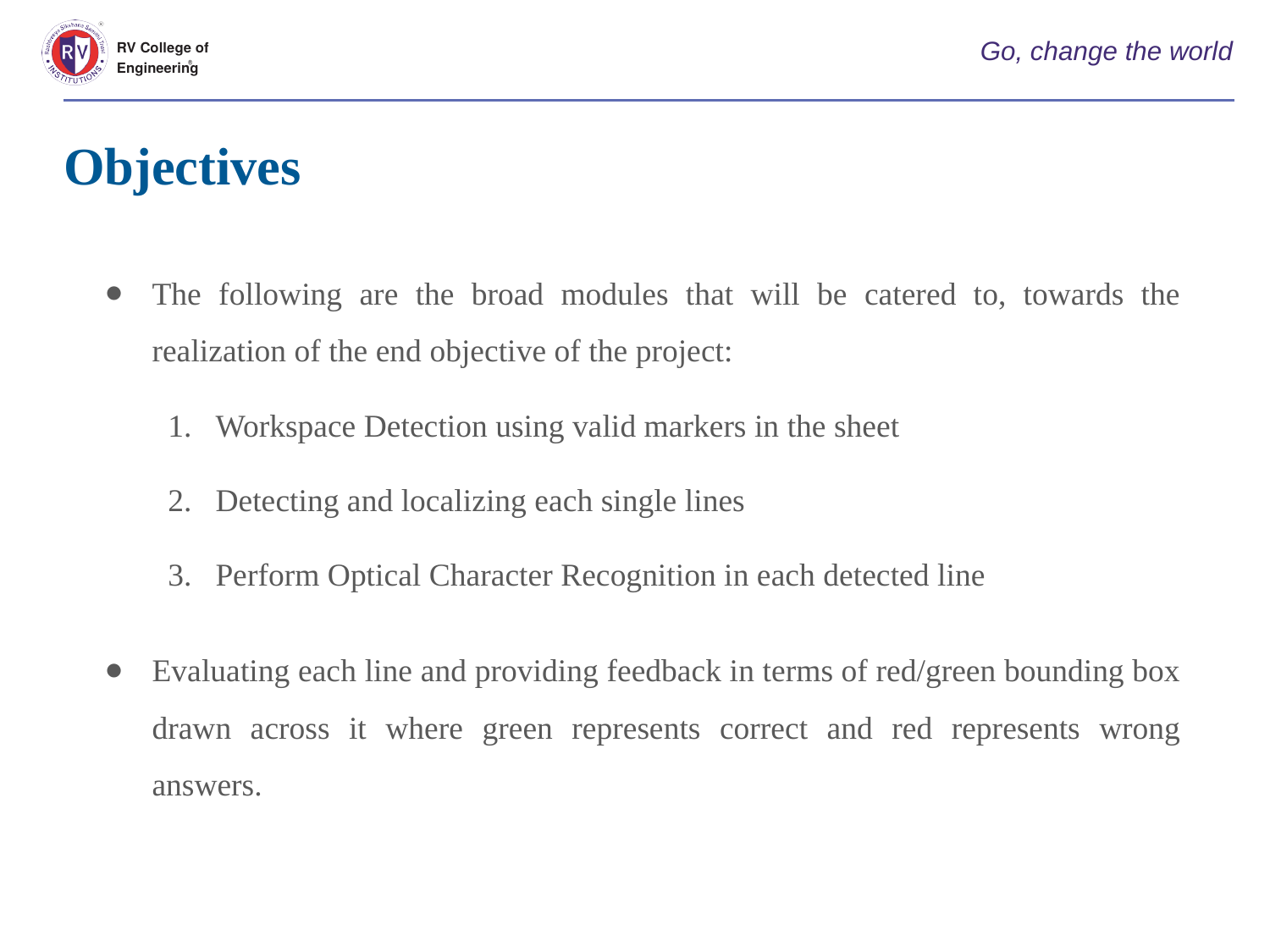

# Go, change the world
RV College of
Engineering

Objectives
The following are the broad modules that will be catered to, towards the realization of the end objective of the project:
Workspace Detection using valid markers in the sheet
Detecting and localizing each single lines
Perform Optical Character Recognition in each detected line

Evaluating each line and providing feedback in terms of red/green bounding box drawn across it where green represents correct and red represents wrong answers.